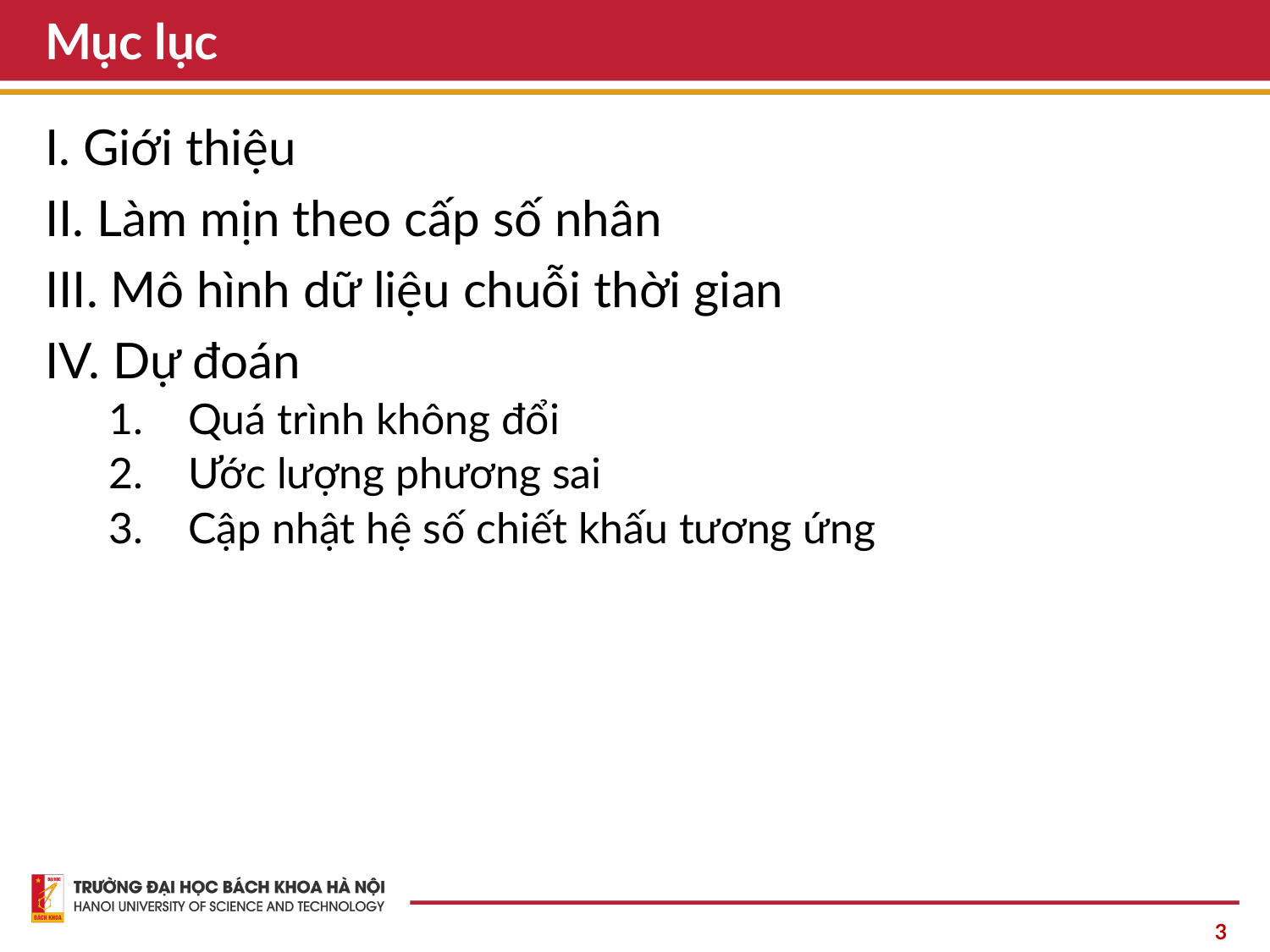

# Mục lục
I. Giới thiệu
II. Làm mịn theo cấp số nhân
III. Mô hình dữ liệu chuỗi thời gian
IV. Dự đoán
Quá trình không đổi
Ước lượng phương sai
Cập nhật hệ số chiết khấu tương ứng
3